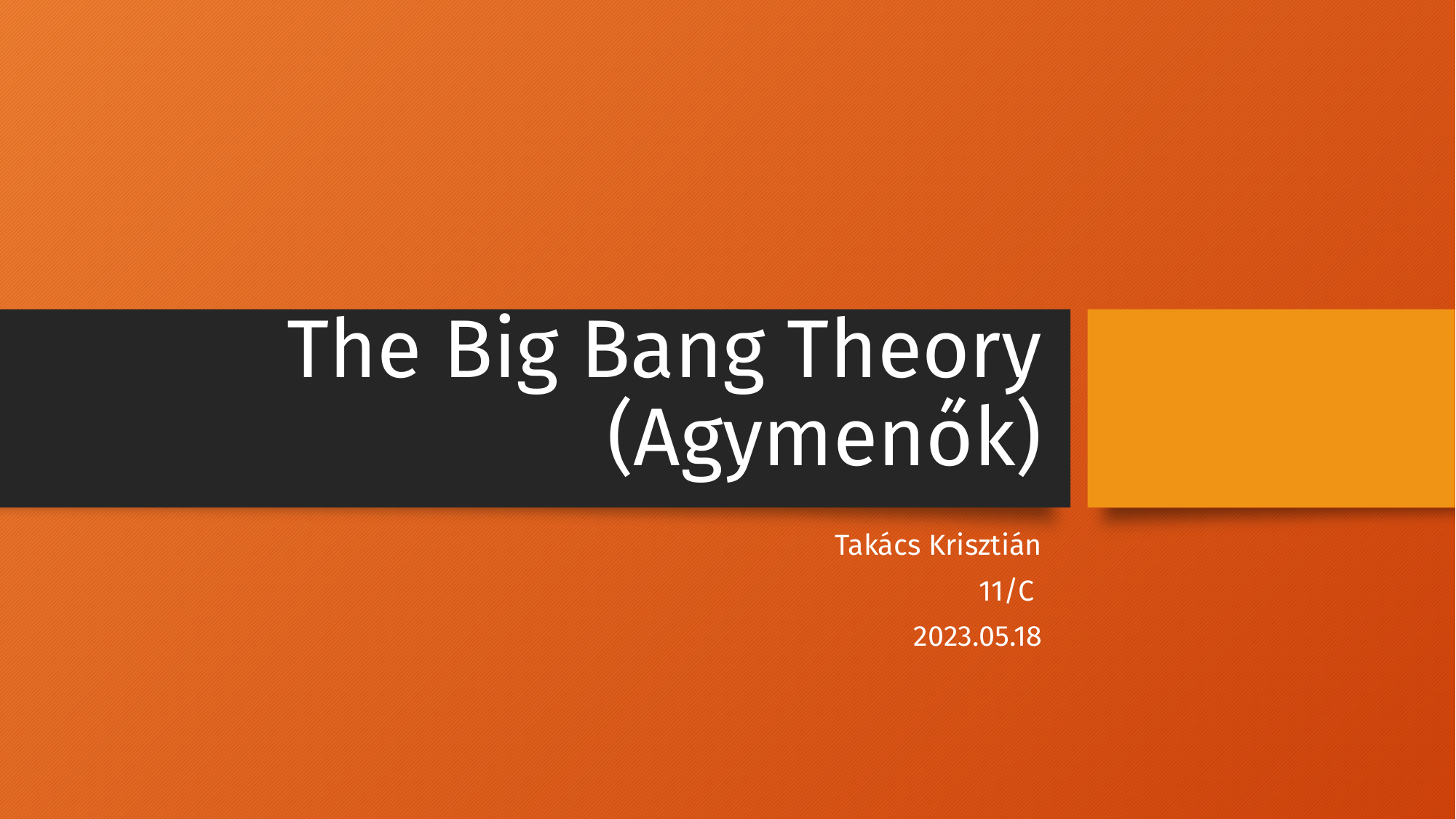

# The Big Bang Theory (Agymenők)
Takács Krisztián
11/C
2023.05.18